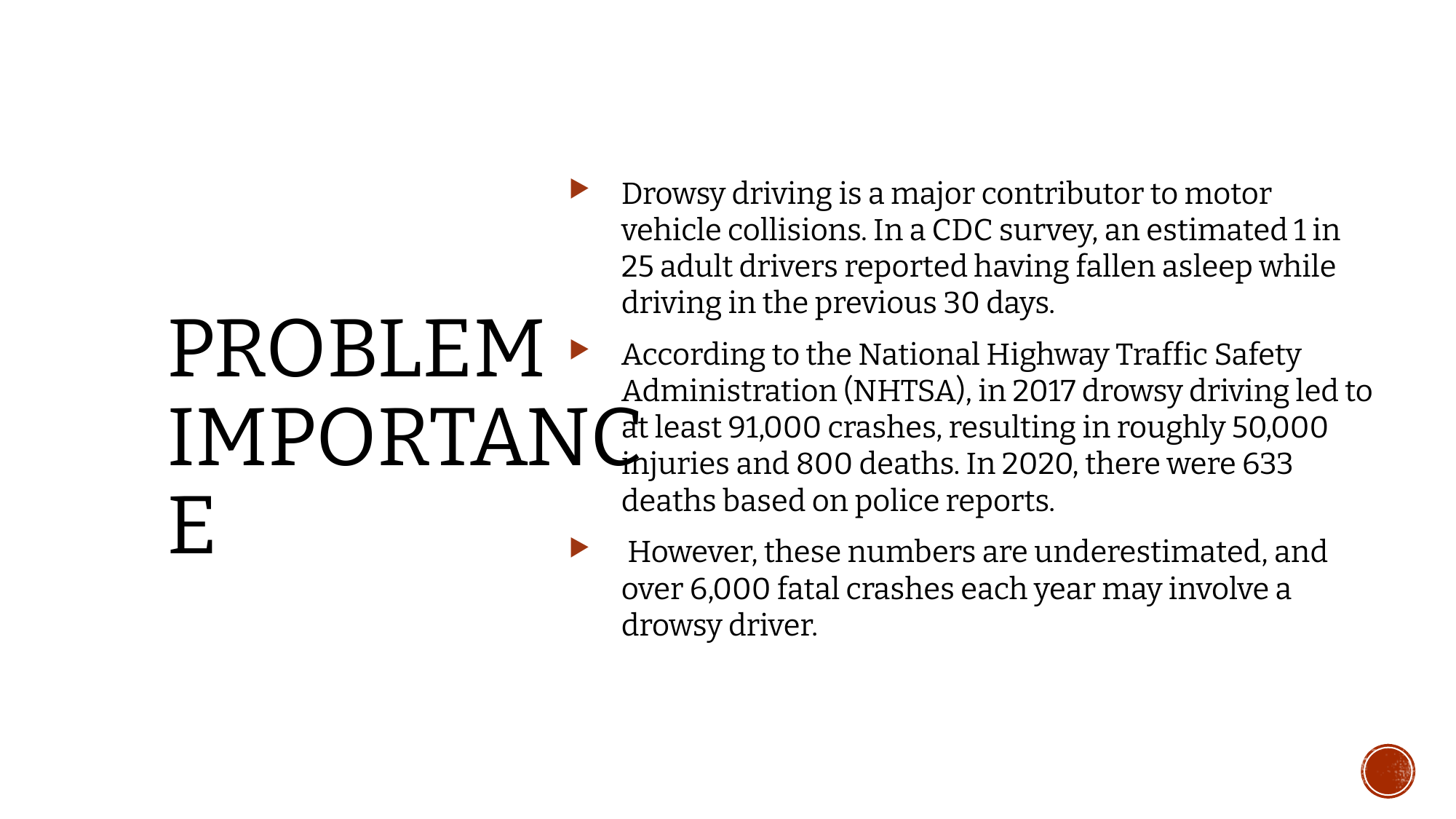

Drowsy driving is a major contributor to motor vehicle collisions. In a CDC survey, an estimated 1 in 25 adult drivers reported having fallen asleep while driving in the previous 30 days.
According to the National Highway Traffic Safety Administration (NHTSA), in 2017 drowsy driving led to at least 91,000 crashes, resulting in roughly 50,000 injuries and 800 deaths. In 2020, there were 633 deaths based on police reports.
 However, these numbers are underestimated, and over 6,000 fatal crashes each year may involve a drowsy driver.
# PROBLEM Importance